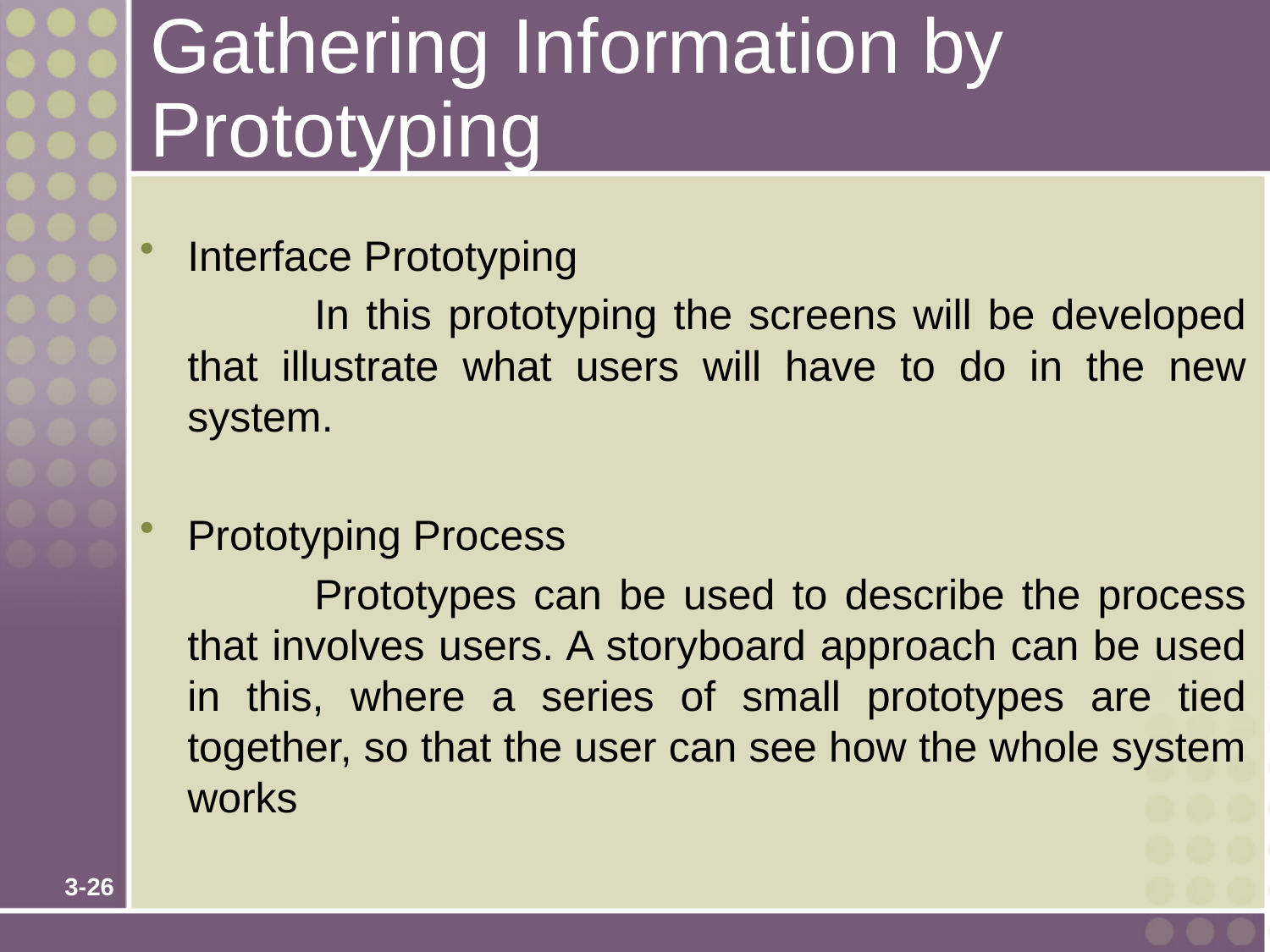

# Gathering Information by Prototyping
Interface Prototyping
		In this prototyping the screens will be developed that illustrate what users will have to do in the new system.

Prototyping Process
		Prototypes can be used to describe the process that involves users. A storyboard approach can be used in this, where a series of small prototypes are tied together, so that the user can see how the whole system works

3-26